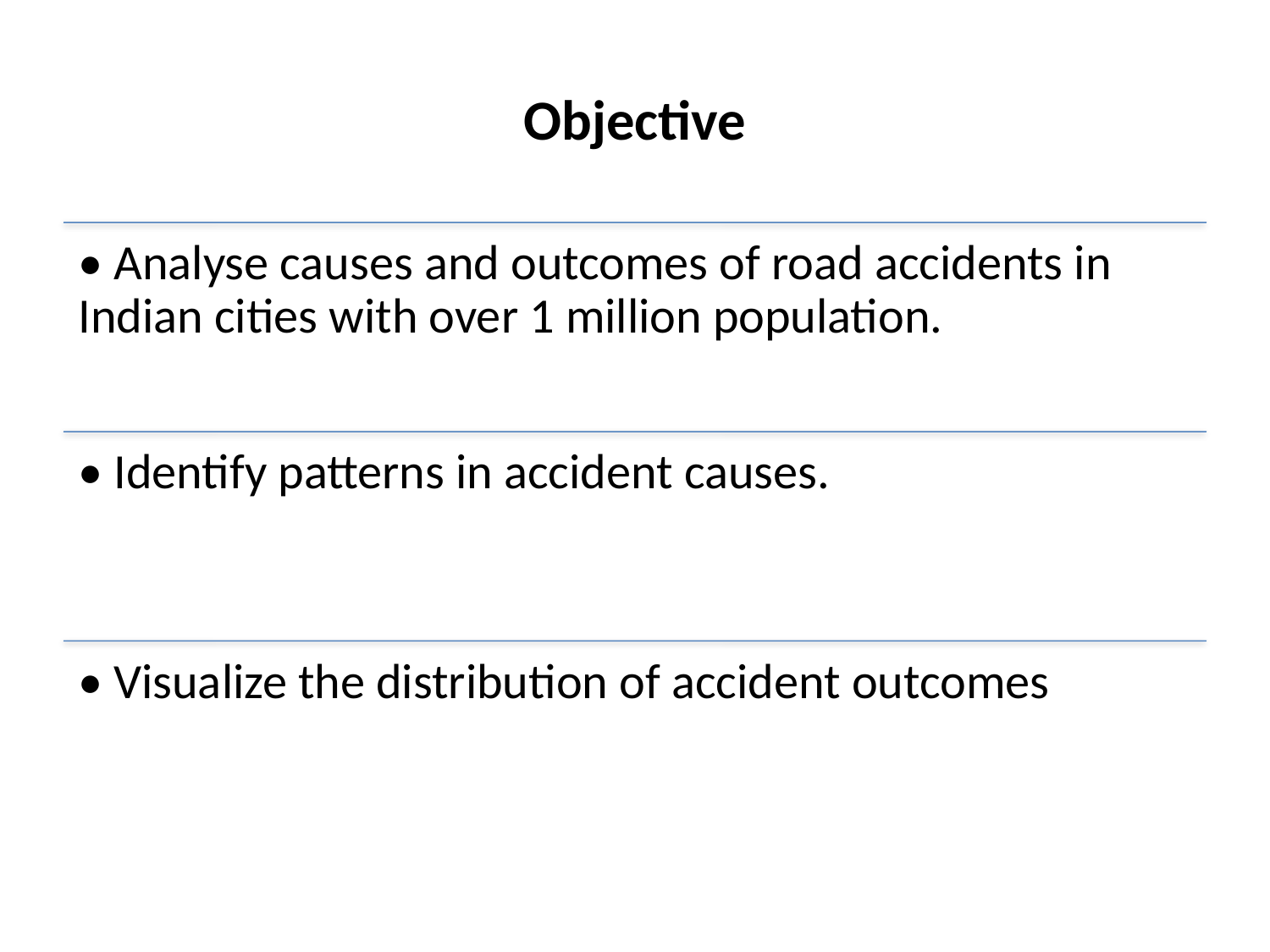

# Objective
• Analyse causes and outcomes of road accidents in Indian cities with over 1 million population.
• Identify patterns in accident causes.
• Visualize the distribution of accident outcomes